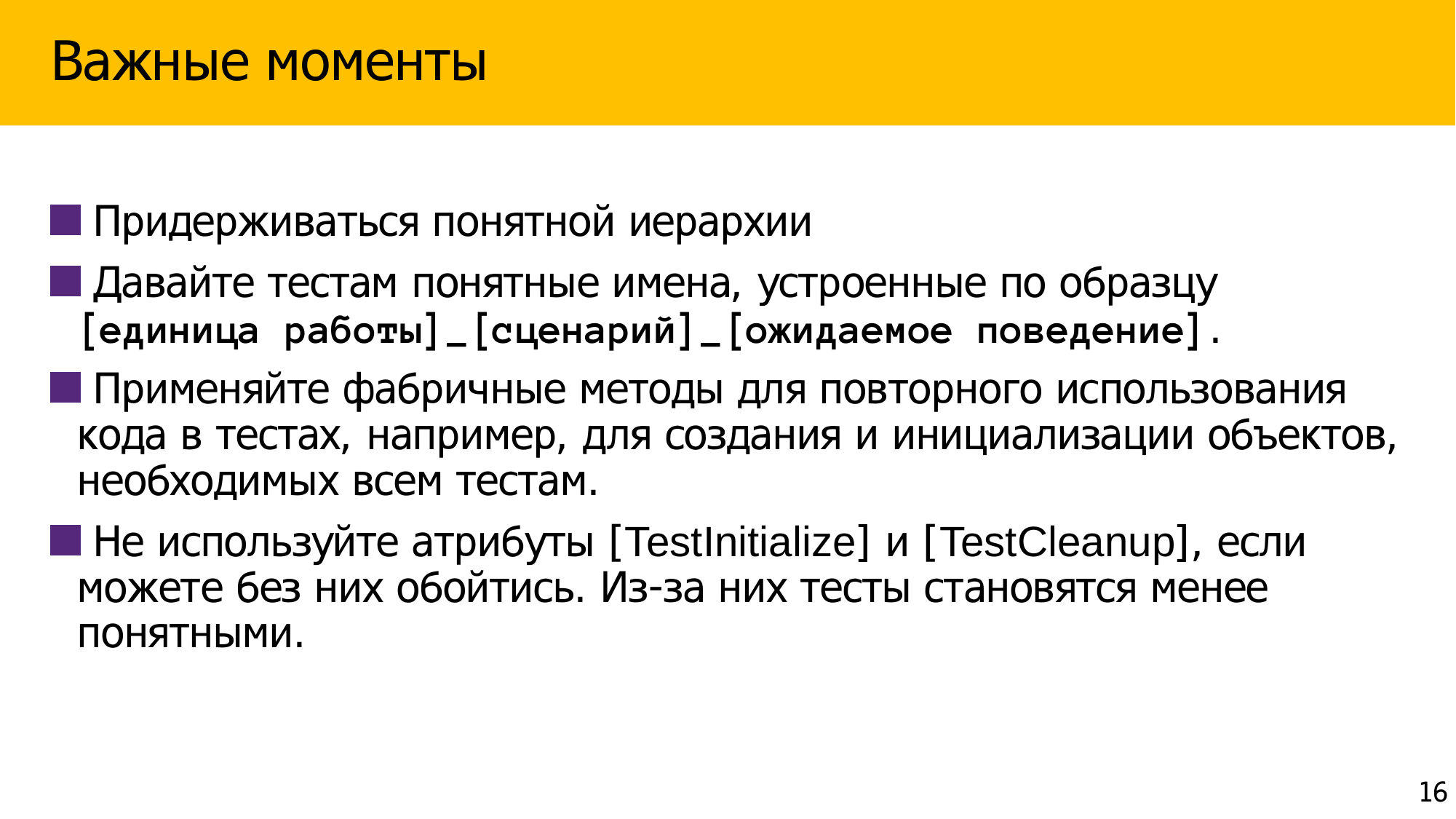

# Важные моменты
 Придерживаться понятной иерархии
 Давайте тестам понятные имена, устроенные по образцу
[единица работы]_[сценарий]_[ожидаемое поведение].
 Применяйте фабричные методы для повторного использования кода в тестах, например, для создания и инициализации объектов, необходимых всем тестам.
 Не используйте атрибуты [TestInitialize] и [TestCleanup], если можете без них обойтись. Из-за них тесты становятся менее понятными.

16